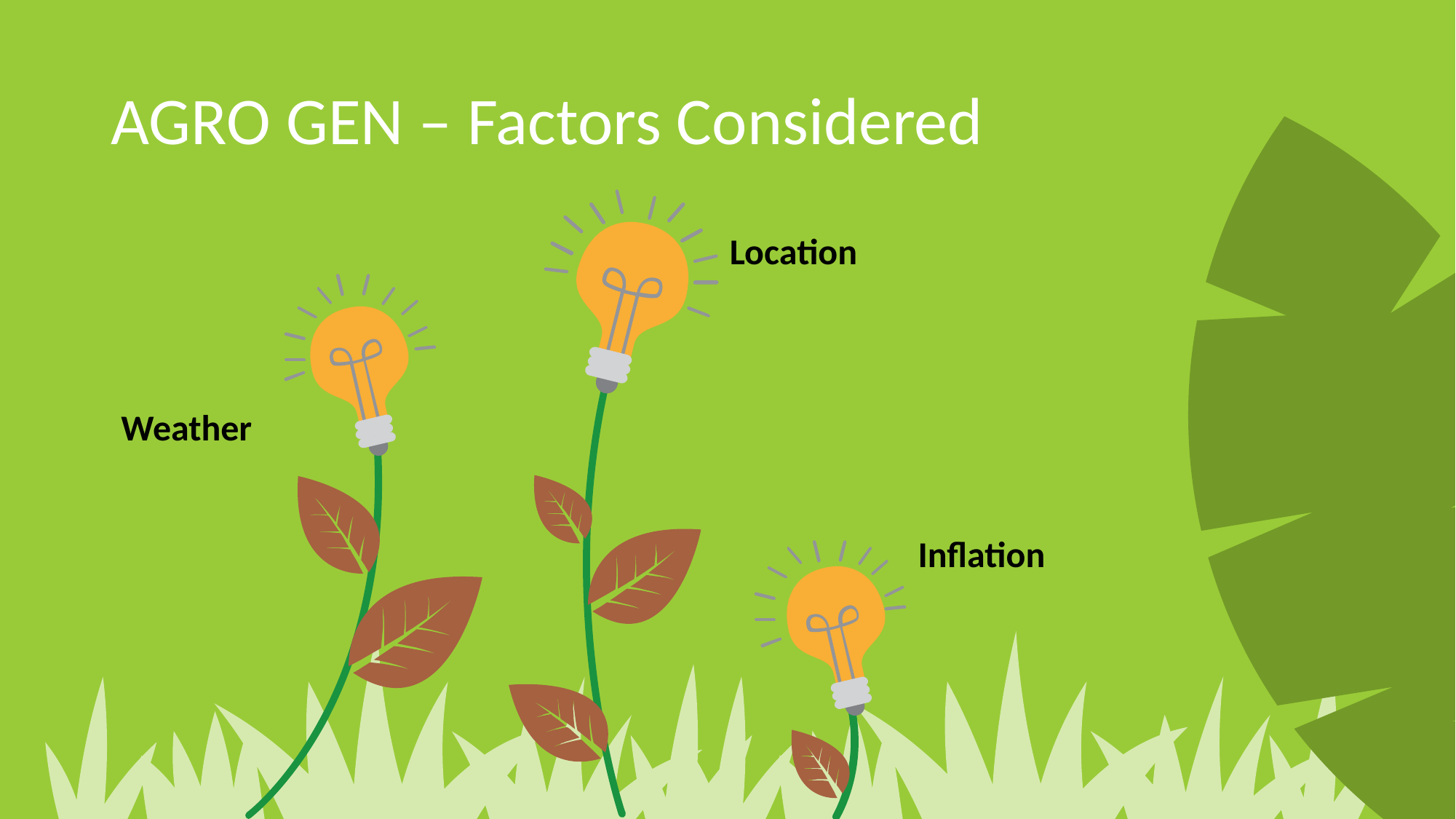

# AGRO GEN – Factors Considered

Location

Weather
Inflation